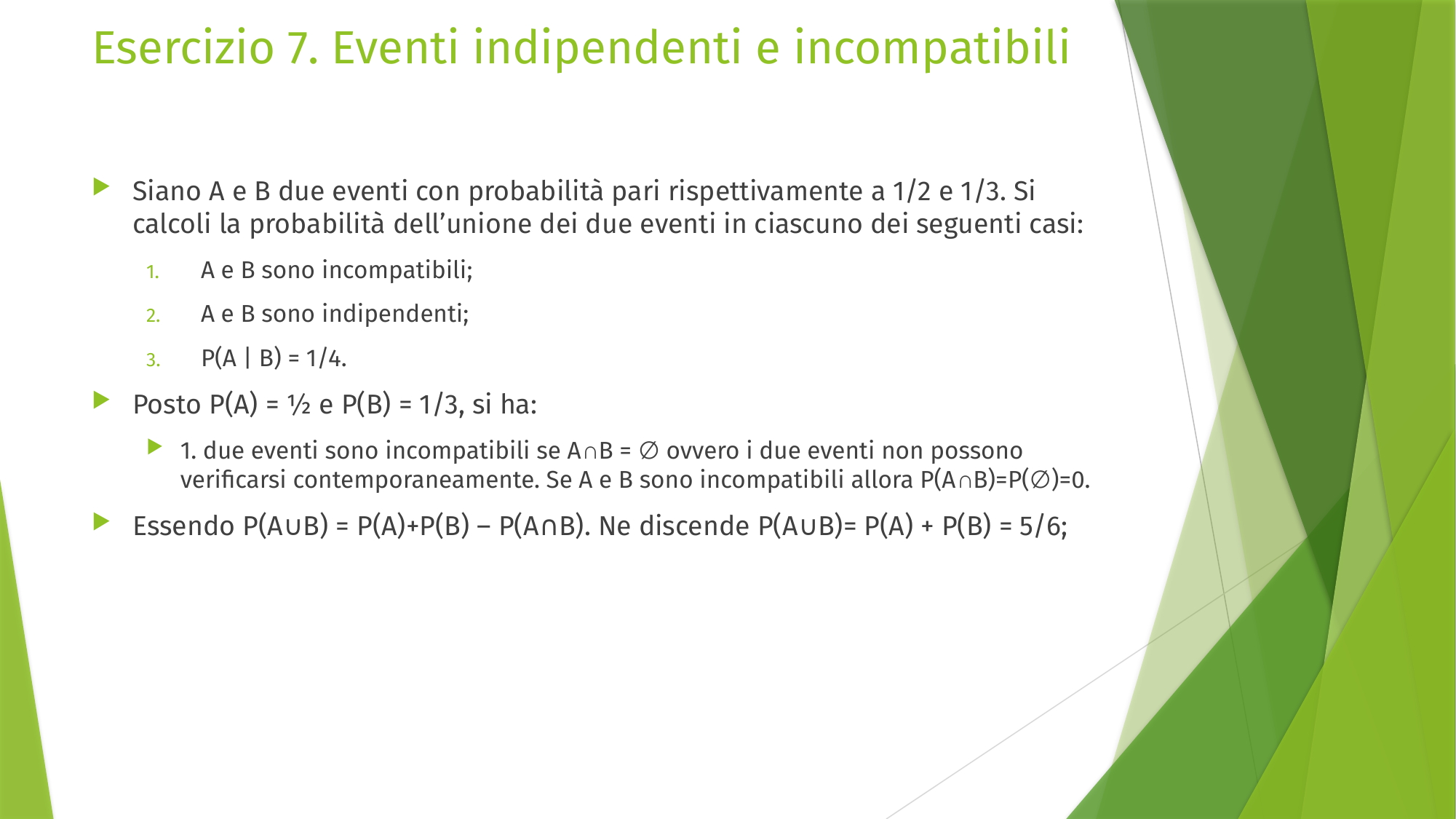

# Esercizio 7. Eventi indipendenti e incompatibili
Siano A e B due eventi con probabilità pari rispettivamente a 1/2 e 1/3. Si calcoli la probabilità dell’unione dei due eventi in ciascuno dei seguenti casi:
A e B sono incompatibili;
A e B sono indipendenti;
P(A | B) = 1/4.
Posto P(A) = ½ e P(B) = 1/3, si ha:
1. due eventi sono incompatibili se A∩B = ∅ ovvero i due eventi non possono verificarsi contemporaneamente. Se A e B sono incompatibili allora P(A∩B)=P(∅)=0.
Essendo P(A∪B) = P(A)+P(B) – P(A∩B). Ne discende P(A∪B)= P(A) + P(B) = 5/6;